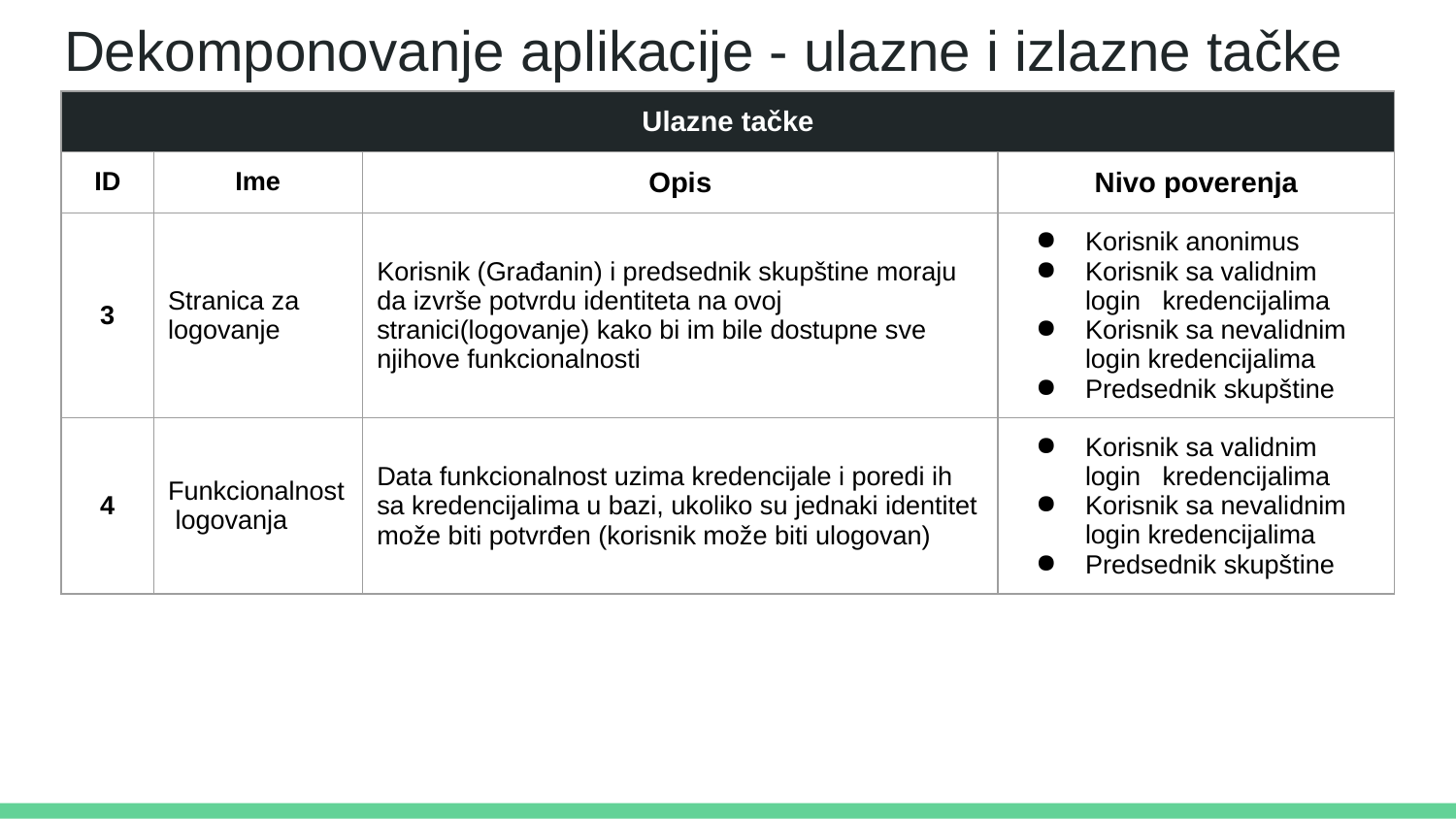

# Dekomponovanje aplikacije - ulazne i izlazne tačke
| Ulazne tačke |  |  |  |
| --- | --- | --- | --- |
| ID | Ime | Opis | Nivo poverenja |
| 3 | Stranica za logovanje | Korisnik (Građanin) i predsednik skupštine moraju da izvrše potvrdu identiteta na ovoj stranici(logovanje) kako bi im bile dostupne sve njihove funkcionalnosti | Korisnik anonimus Korisnik sa validnim login kredencijalima Korisnik sa nevalidnim login kredencijalima Predsednik skupštine |
| 4 | Funkcionalnost logovanja | Data funkcionalnost uzima kredencijale i poredi ih sa kredencijalima u bazi, ukoliko su jednaki identitet može biti potvrđen (korisnik može biti ulogovan) | Korisnik sa validnim login kredencijalima Korisnik sa nevalidnim login kredencijalima Predsednik skupštine |